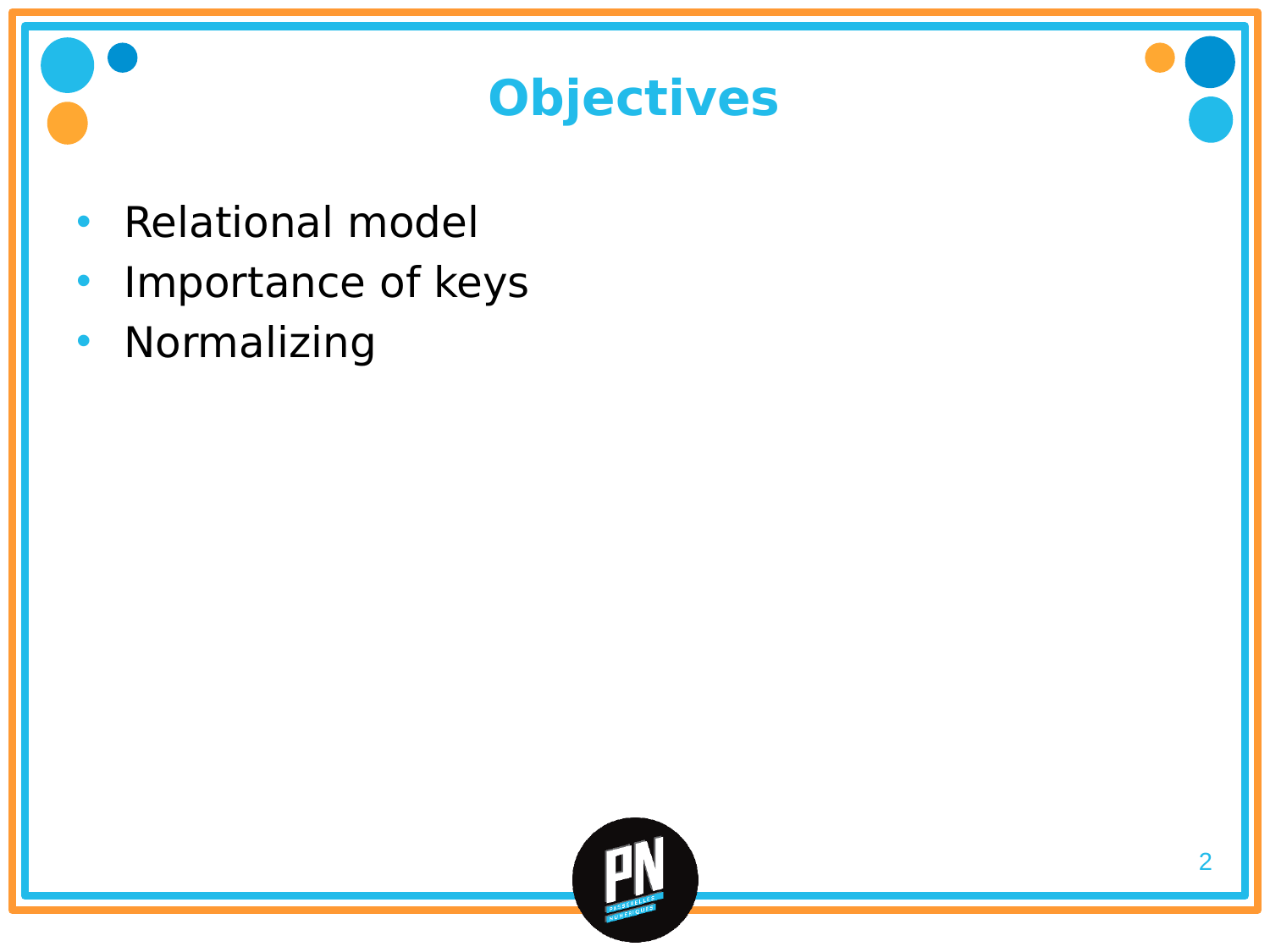

# Objectives
Relational model
Importance of keys
Normalizing